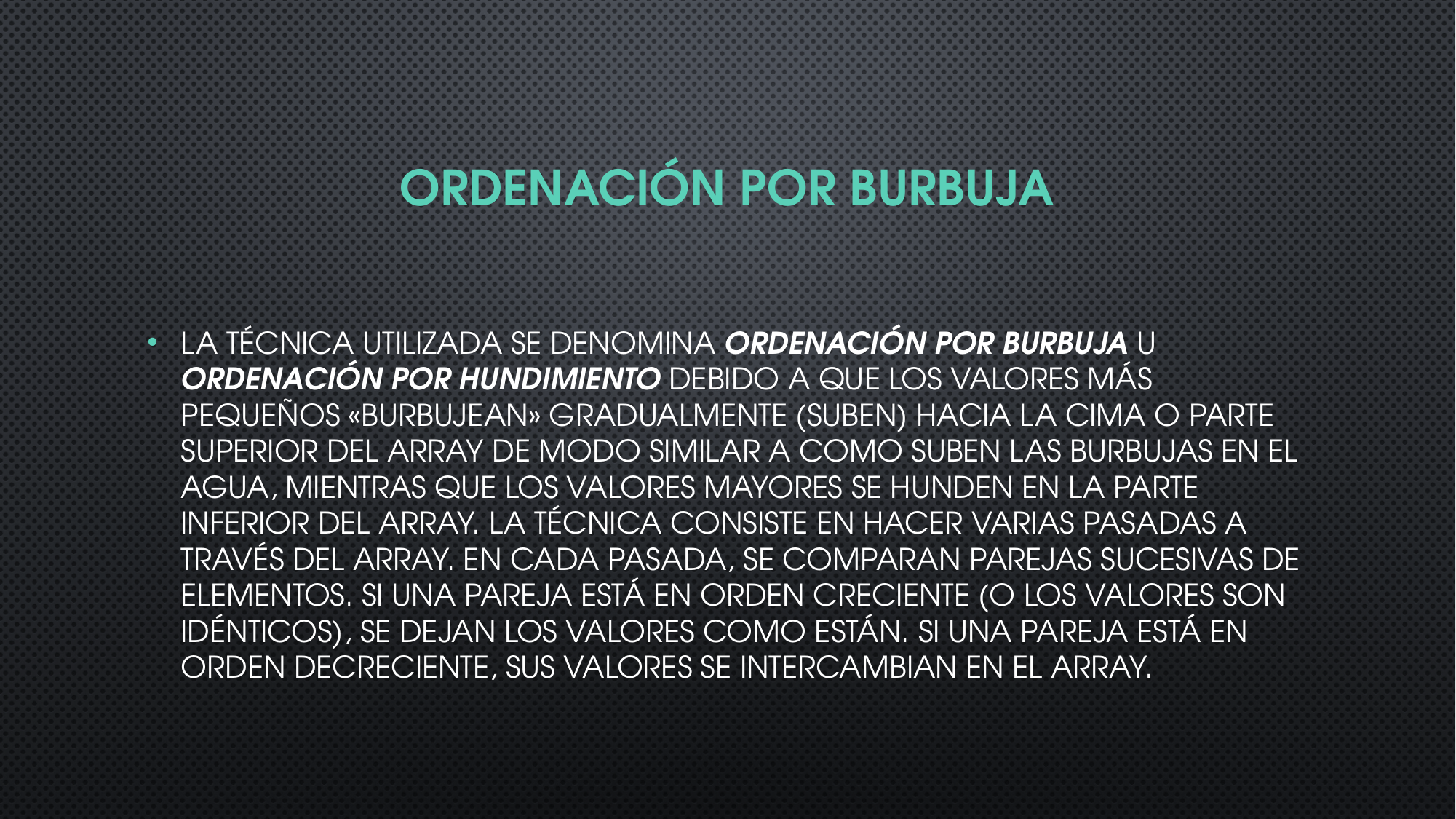

# ORDENACIÓN POR BURBUJA
La técnica utilizada se denomina ordenación por burbuja u ordenación por hundimiento debido a que los valores más pequeños «burbujean» gradualmente (suben) hacia la cima o parte superior del array de modo similar a como suben las burbujas en el agua, mientras que los valores mayores se hunden en la parte inferior del array. La técnica consiste en hacer varias pasadas a través del array. En cada pasada, se comparan parejas sucesivas de elementos. Si una pareja está en orden creciente (o los valores son idénticos), se dejan los valores como están. Si una pareja está en orden decreciente, sus valores se intercambian en el array.